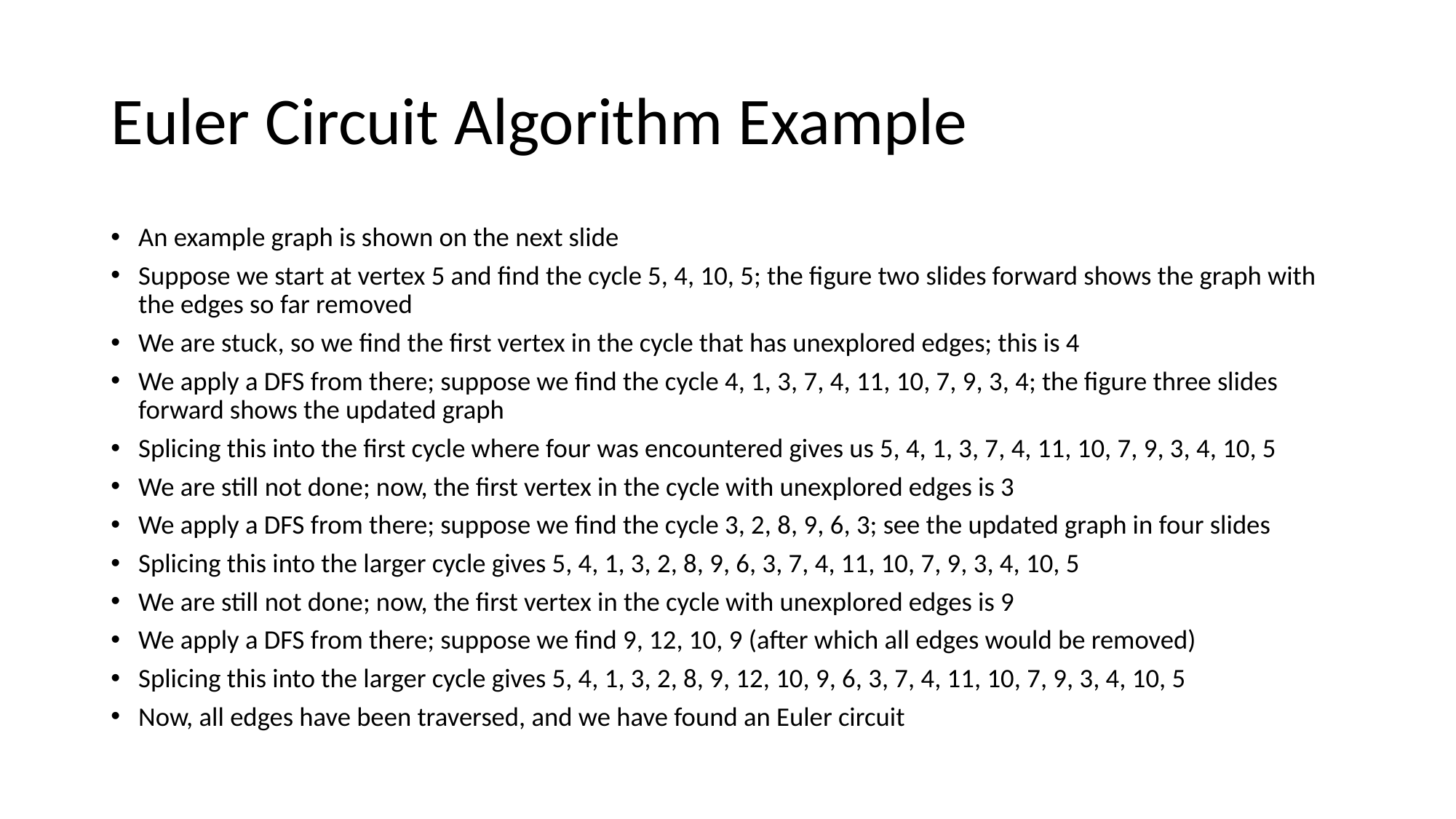

# Euler Circuit Algorithm Example
An example graph is shown on the next slide
Suppose we start at vertex 5 and find the cycle 5, 4, 10, 5; the figure two slides forward shows the graph with the edges so far removed
We are stuck, so we find the first vertex in the cycle that has unexplored edges; this is 4
We apply a DFS from there; suppose we find the cycle 4, 1, 3, 7, 4, 11, 10, 7, 9, 3, 4; the figure three slides forward shows the updated graph
Splicing this into the first cycle where four was encountered gives us 5, 4, 1, 3, 7, 4, 11, 10, 7, 9, 3, 4, 10, 5
We are still not done; now, the first vertex in the cycle with unexplored edges is 3
We apply a DFS from there; suppose we find the cycle 3, 2, 8, 9, 6, 3; see the updated graph in four slides
Splicing this into the larger cycle gives 5, 4, 1, 3, 2, 8, 9, 6, 3, 7, 4, 11, 10, 7, 9, 3, 4, 10, 5
We are still not done; now, the first vertex in the cycle with unexplored edges is 9
We apply a DFS from there; suppose we find 9, 12, 10, 9 (after which all edges would be removed)
Splicing this into the larger cycle gives 5, 4, 1, 3, 2, 8, 9, 12, 10, 9, 6, 3, 7, 4, 11, 10, 7, 9, 3, 4, 10, 5
Now, all edges have been traversed, and we have found an Euler circuit